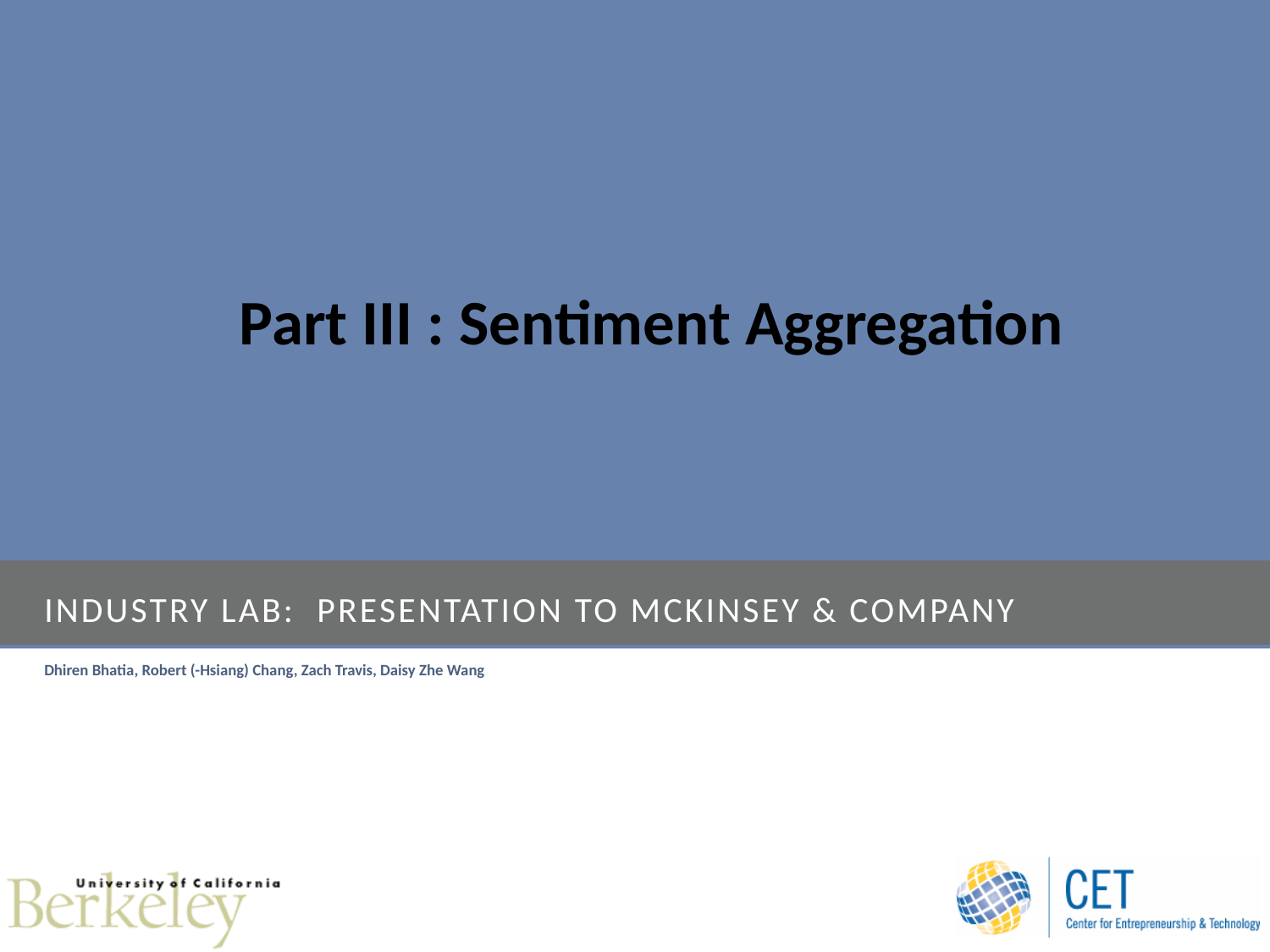

Part III : Sentiment Aggregation
# INDUSTRY Lab:  Presentation to MCKinsey & Company
Dhiren Bhatia, Robert (-Hsiang) Chang, Zach Travis, Daisy Zhe Wang